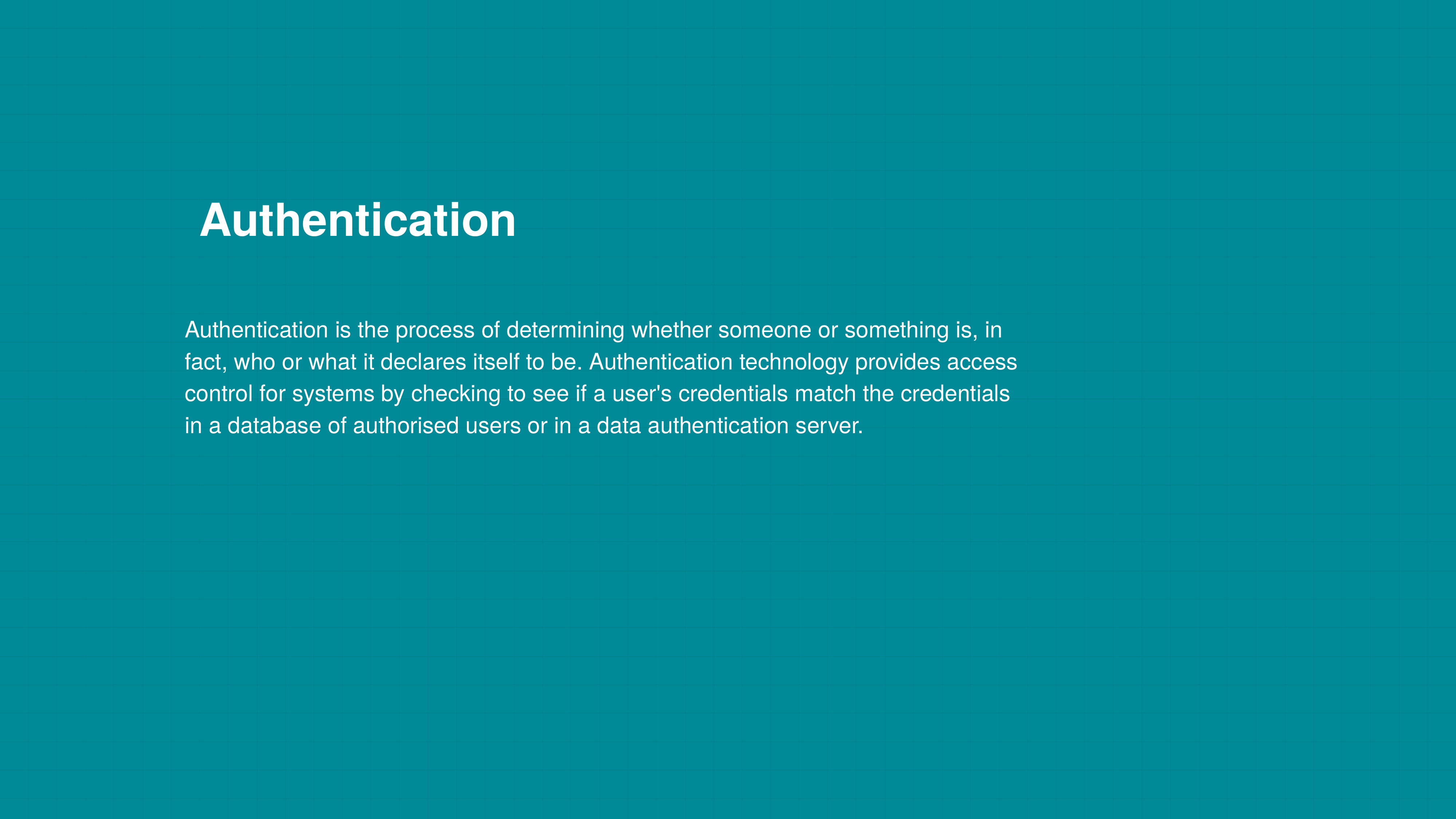

Authentication
Authentication is the process of determining whether someone or something is, in fact, who or what it declares itself to be. Authentication technology provides access control for systems by checking to see if a user's credentials match the credentials in a database of authorised users or in a data authentication server.